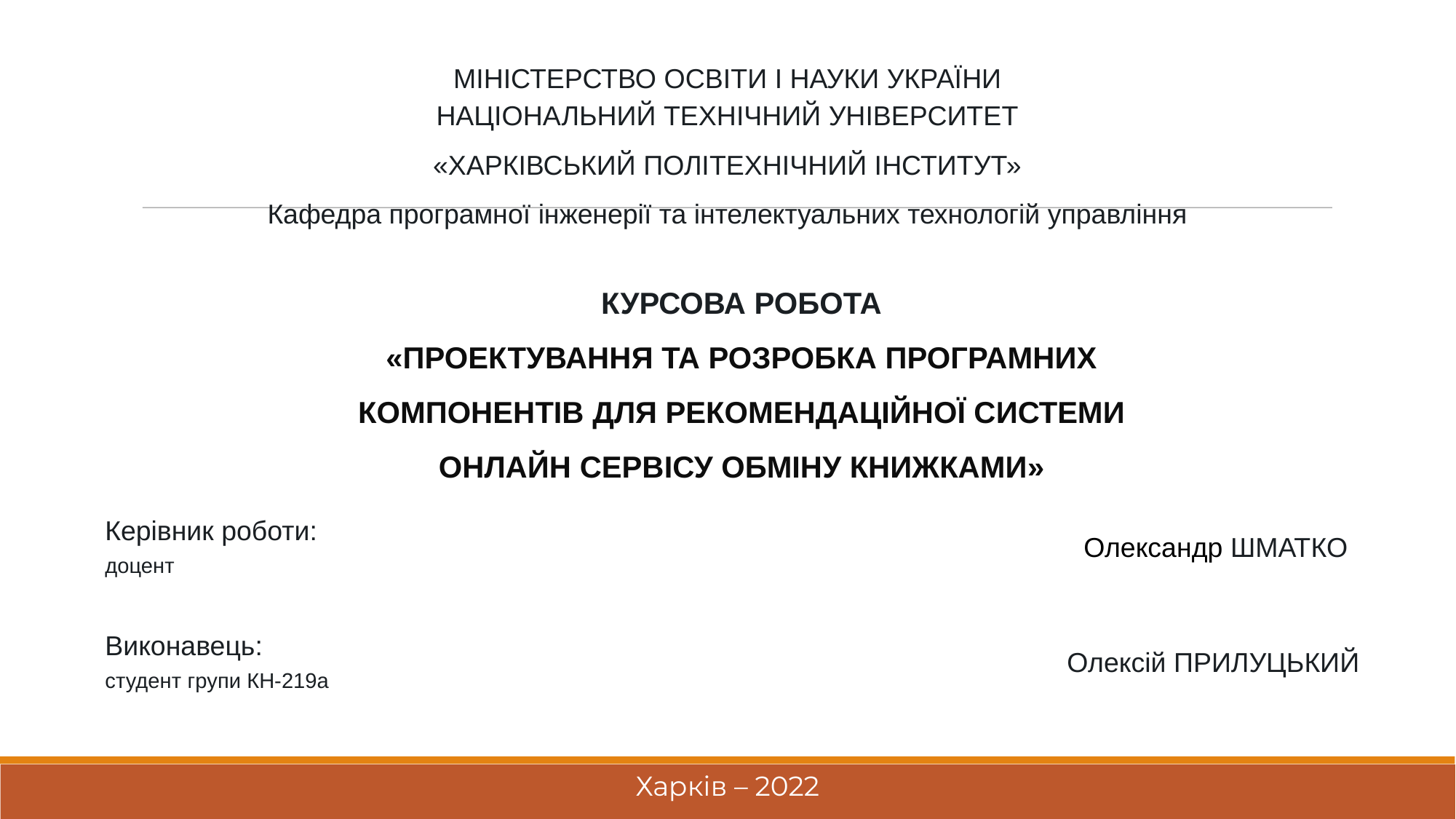

МІНІСТЕРСТВО ОСВІТИ І НАУКИ УКРАЇНИ
НАЦІОНАЛЬНИЙ ТЕХНІЧНИЙ УНІВЕРСИТЕТ
«ХАРКІВСЬКИЙ ПОЛІТЕХНІЧНИЙ ІНСТИТУТ»
Кафедра програмної інженерії та інтелектуальних технологій управління

КУРСОВА РОБОТА
«ПРОЕКТУВАННЯ ТА РОЗРОБКА ПРОГРАМНИХ КОМПОНЕНТІВ ДЛЯ РЕКОМЕНДАЦІЙНОЇ СИСТЕМИ ОНЛАЙН СЕРВІСУ ОБМІНУ КНИЖКАМИ»
Керівник роботи:
доцент
 Олександр ШМАТКО
Виконавець:
студент групи КН-219а
Олексій ПРИЛУЦЬКИЙ
Харків – 2022